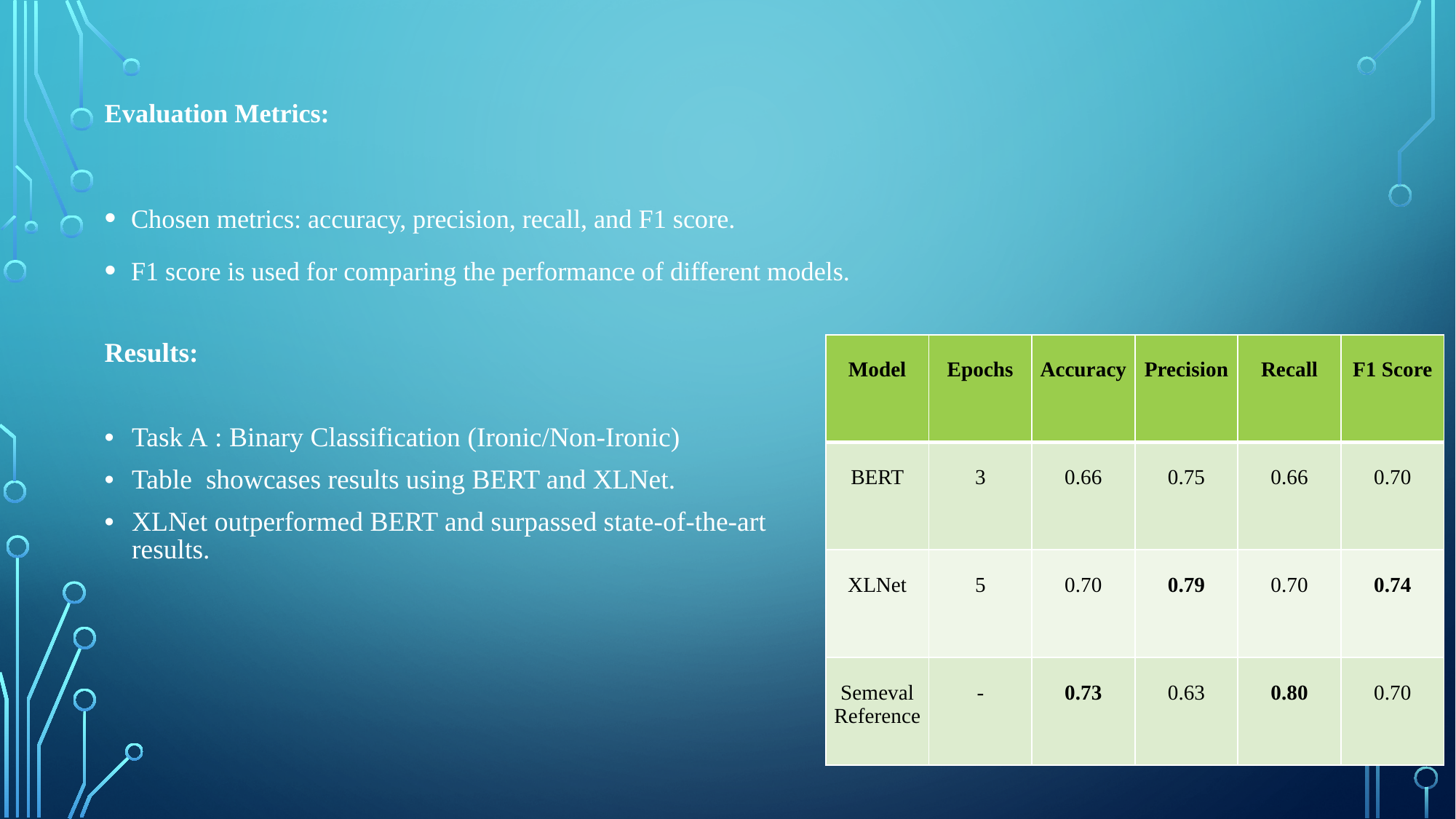

Evaluation Metrics:

Chosen metrics: accuracy, precision, recall, and F1 score.
F1 score is used for comparing the performance of different models.
Results:

Task A : Binary Classification (Ironic/Non-Ironic)
Table  showcases results using BERT and XLNet.
XLNet outperformed BERT and surpassed state-of-the-art results.
| Model | Epochs | Accuracy | Precision | Recall | F1 Score |
| --- | --- | --- | --- | --- | --- |
| BERT | 3 | 0.66 | 0.75 | 0.66 | 0.70 |
| XLNet | 5 | 0.70 | 0.79 | 0.70 | 0.74 |
| Semeval Reference | - | 0.73 | 0.63 | 0.80 | 0.70 |